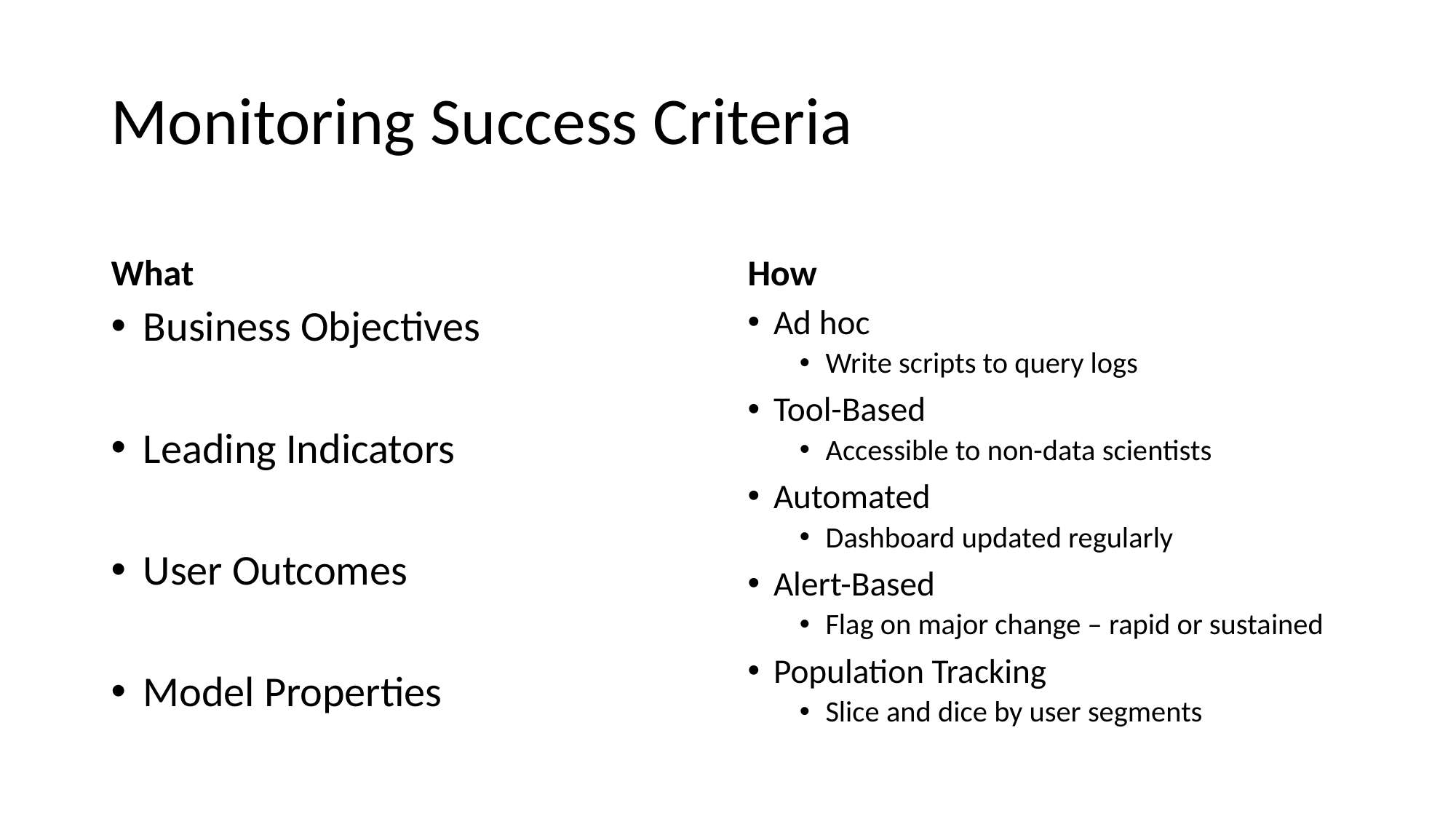

# Monitoring Success Criteria
What
How
Business Objectives

Leading Indicators

User Outcomes

Model Properties
Ad hoc
Write scripts to query logs
Tool-Based
Accessible to non-data scientists
Automated
Dashboard updated regularly
Alert-Based
Flag on major change – rapid or sustained
Population Tracking
Slice and dice by user segments